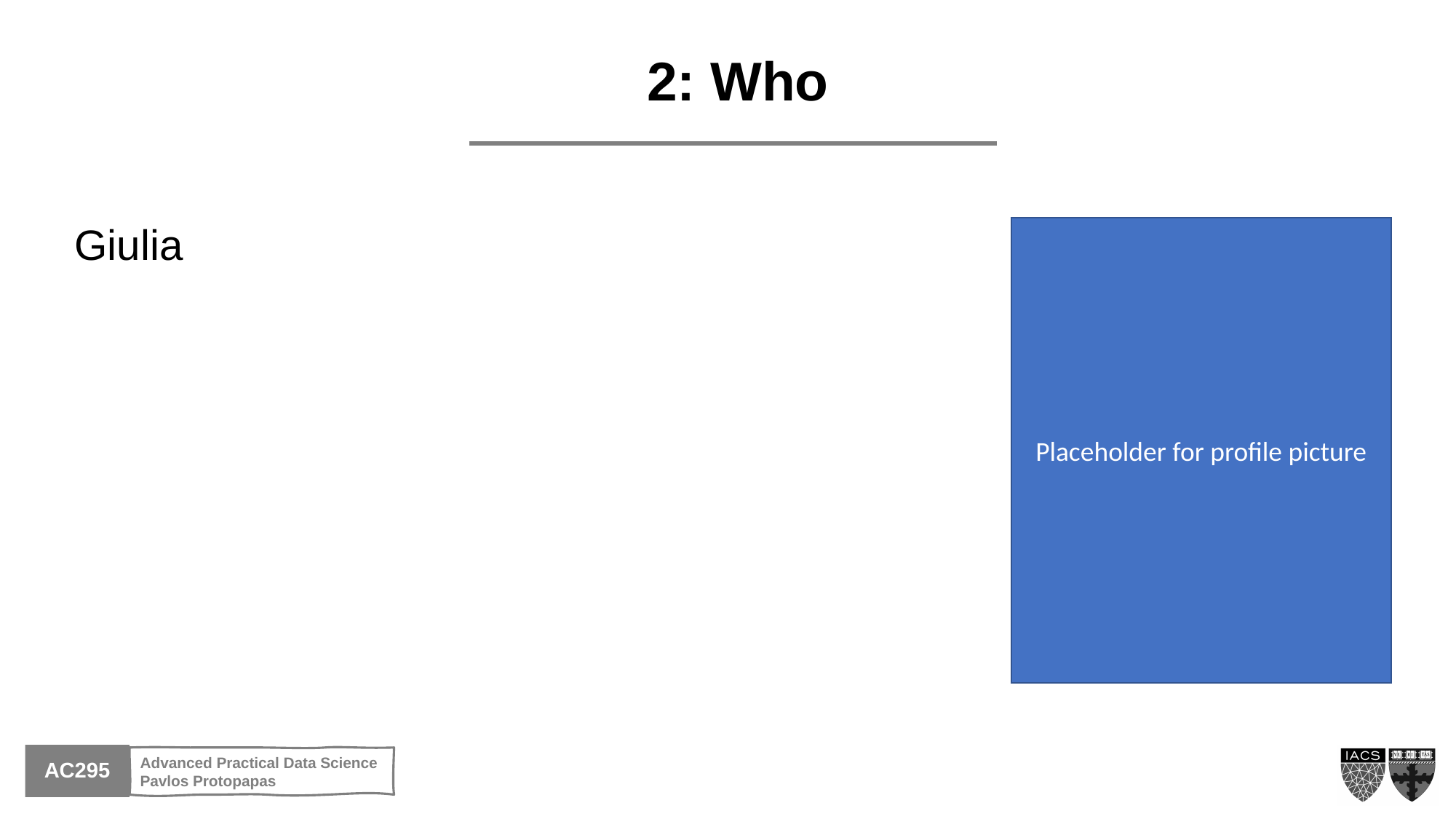

2: Who
Giulia
Placeholder for profile picture